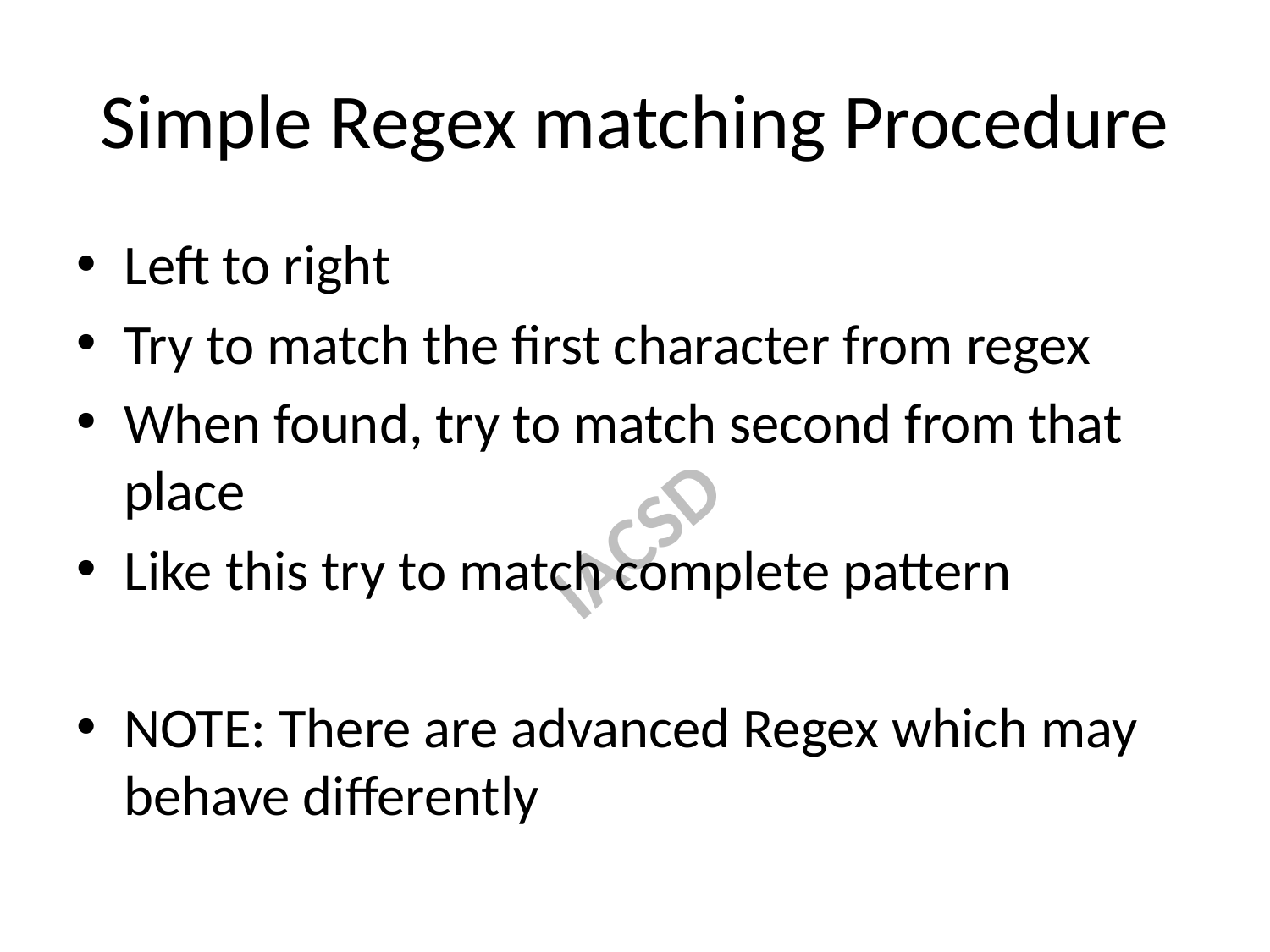

# Simple Regex matching Procedure
Left to right
Try to match the first character from regex
When found, try to match second from that place
Like this try to match complete pattern

NOTE: There are advanced Regex which may behave differently